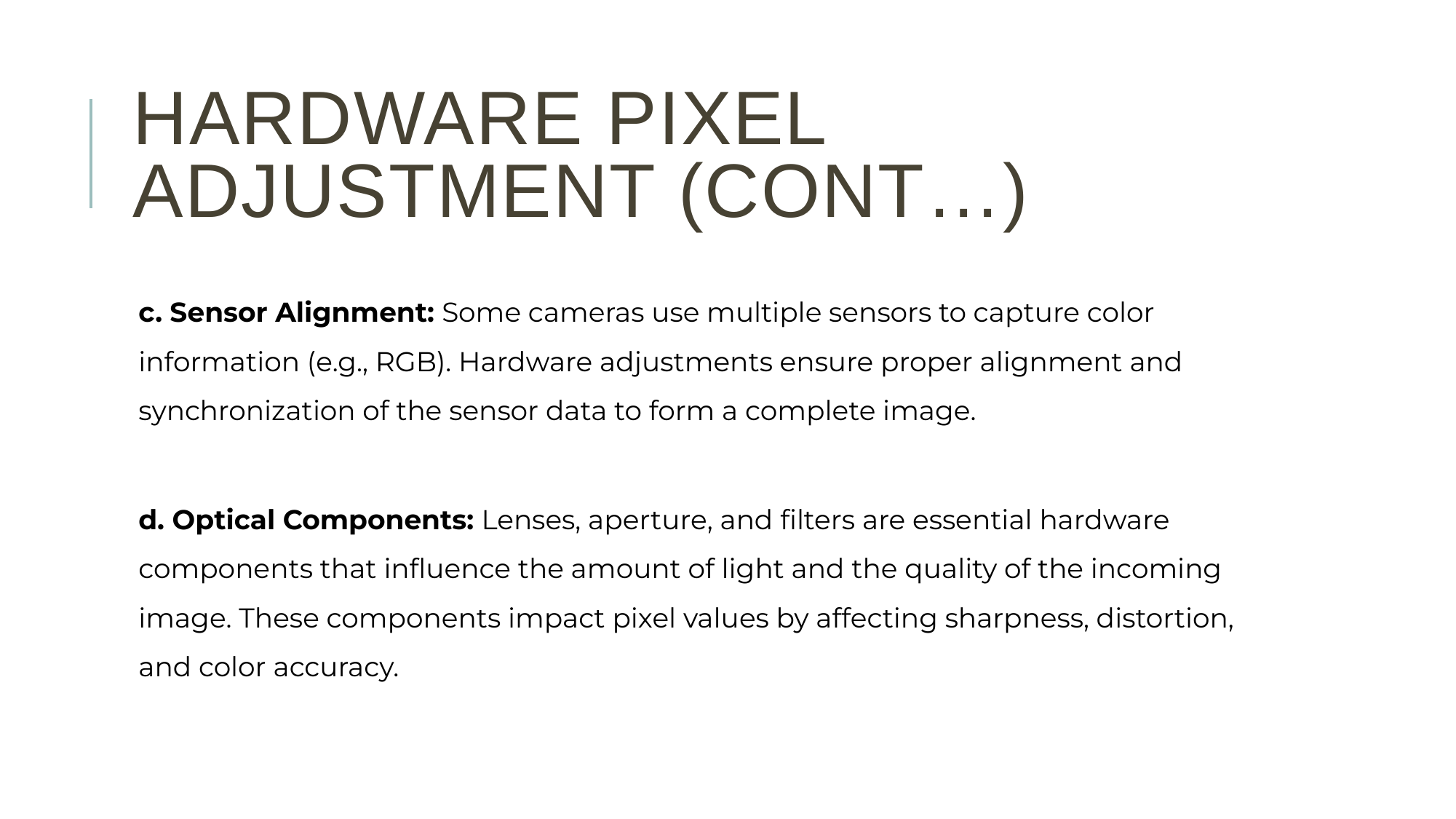

# Hardware pixel adjustment (cont…)
c. Sensor Alignment: Some cameras use multiple sensors to capture color information (e.g., RGB). Hardware adjustments ensure proper alignment and synchronization of the sensor data to form a complete image.
d. Optical Components: Lenses, aperture, and filters are essential hardware components that influence the amount of light and the quality of the incoming image. These components impact pixel values by affecting sharpness, distortion, and color accuracy.